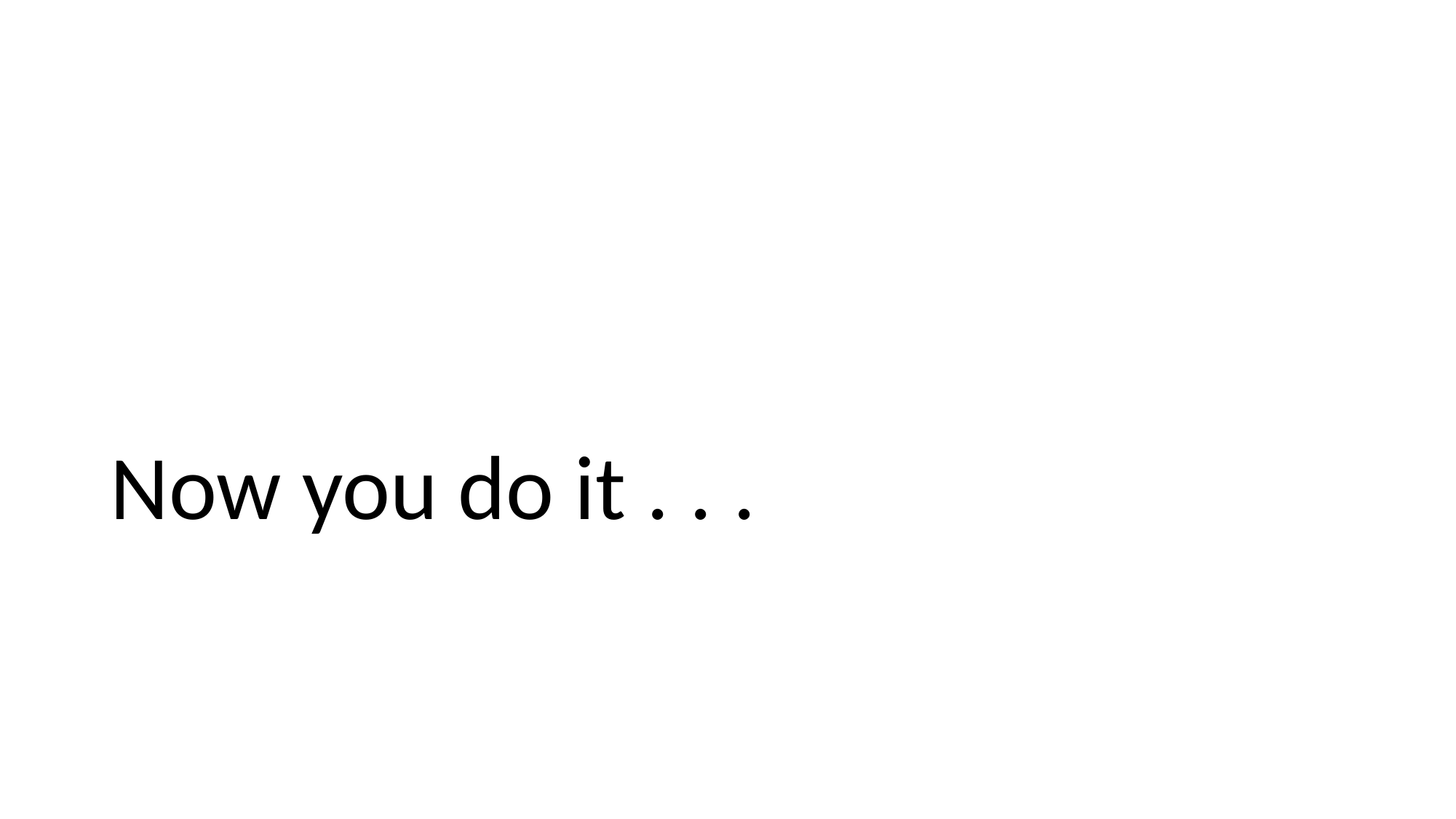

# Now you do it . . .